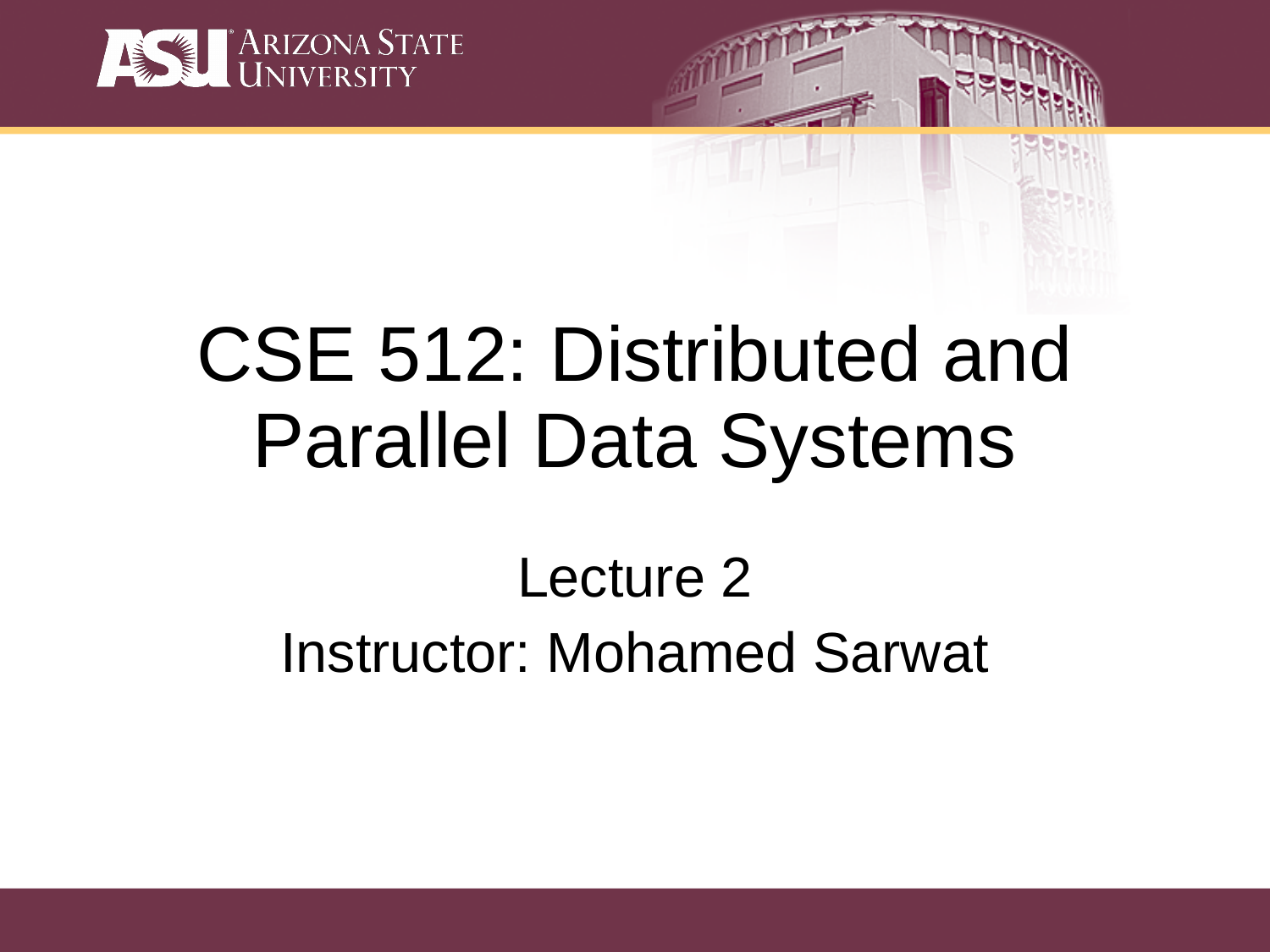

CSE 512: Distributed and Parallel Data Systems
Lecture 2
Instructor: Mohamed Sarwat